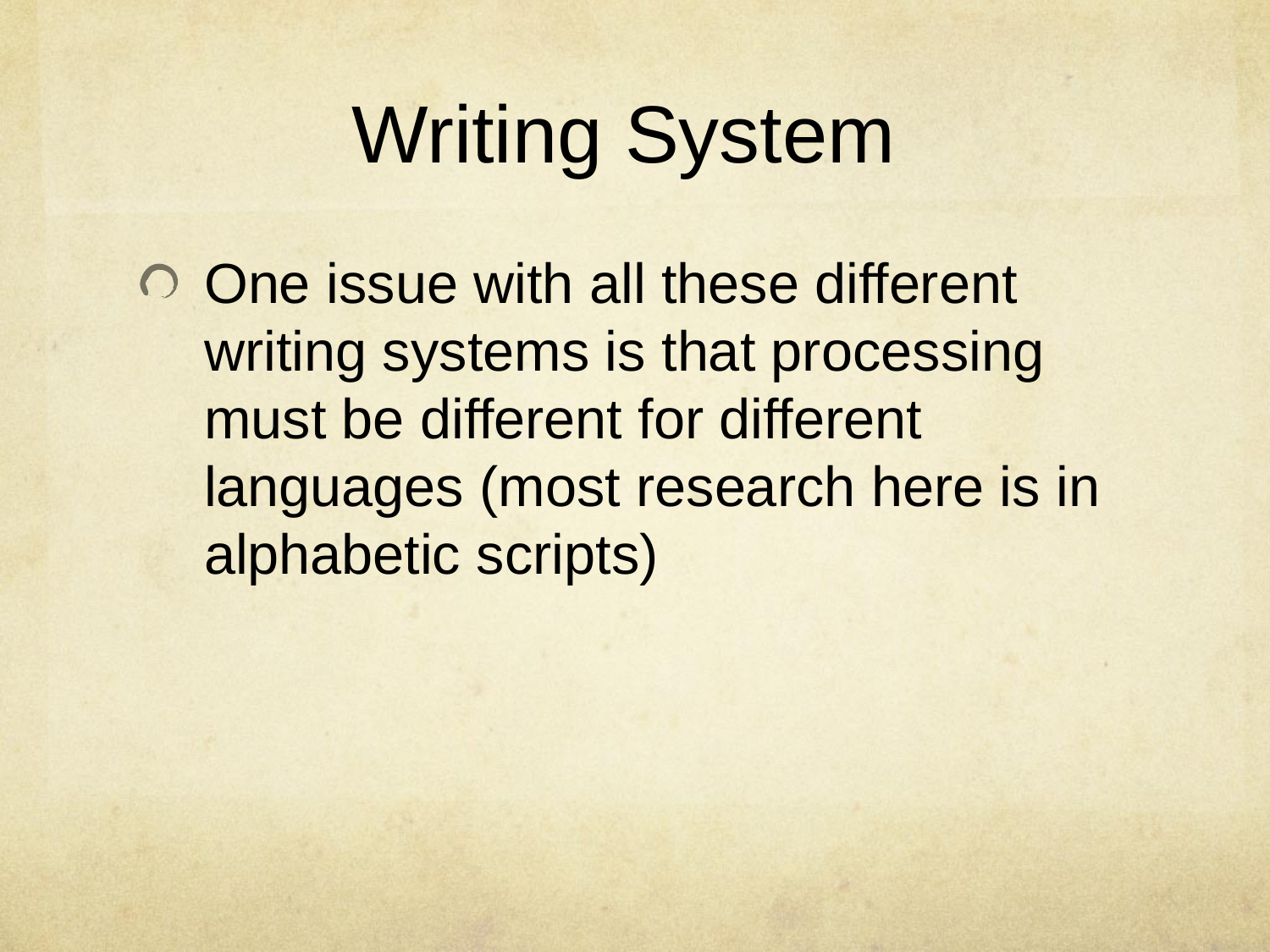

# Writing System
One issue with all these different writing systems is that processing must be different for different languages (most research here is in alphabetic scripts)